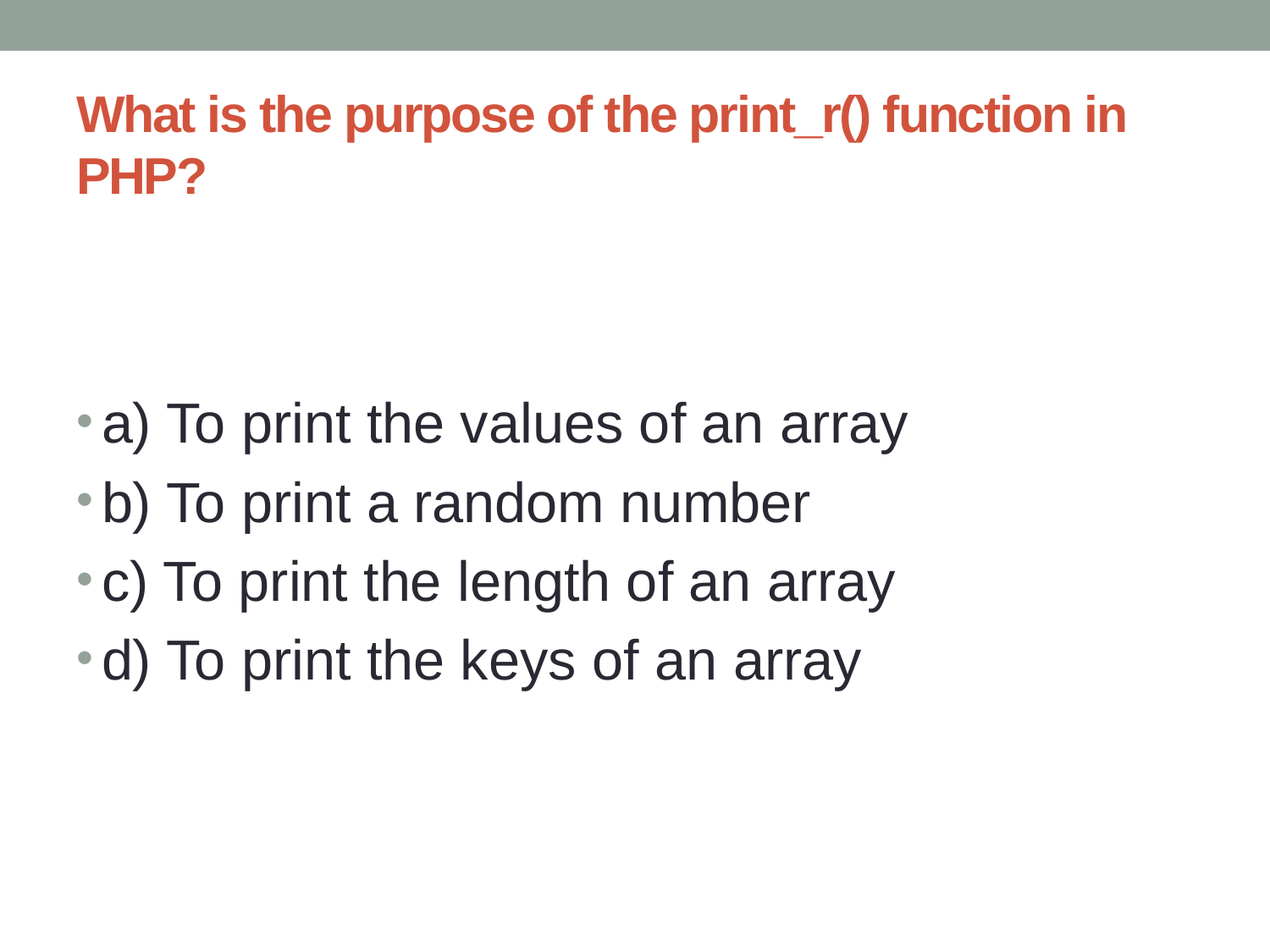

# What is the purpose of the print_r() function in PHP?

a) To print the values of an array
b) To print a random number
c) To print the length of an array
d) To print the keys of an array